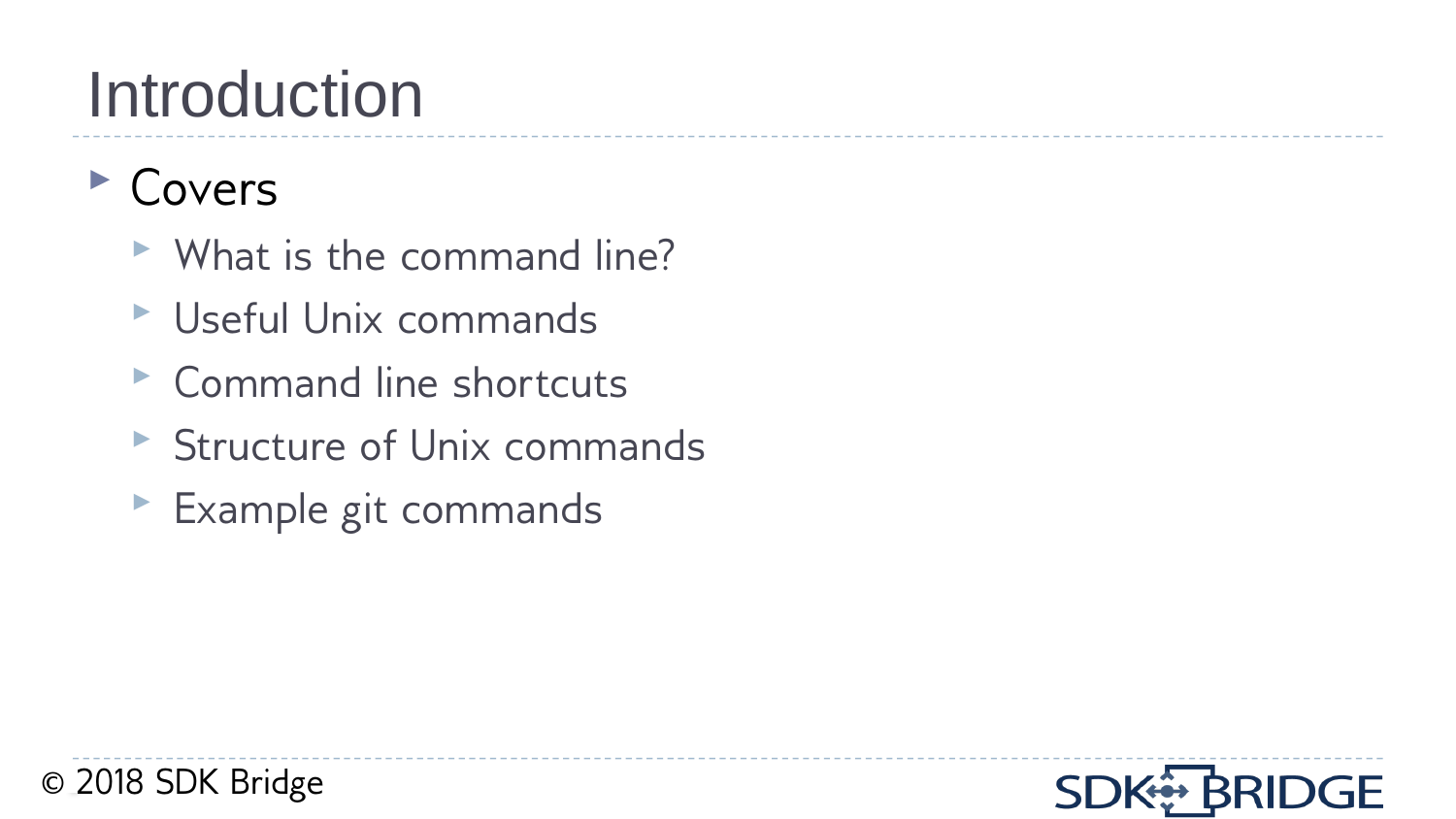

# Introduction
Covers
What is the command line?
Useful Unix commands
Command line shortcuts
Structure of Unix commands
Example git commands